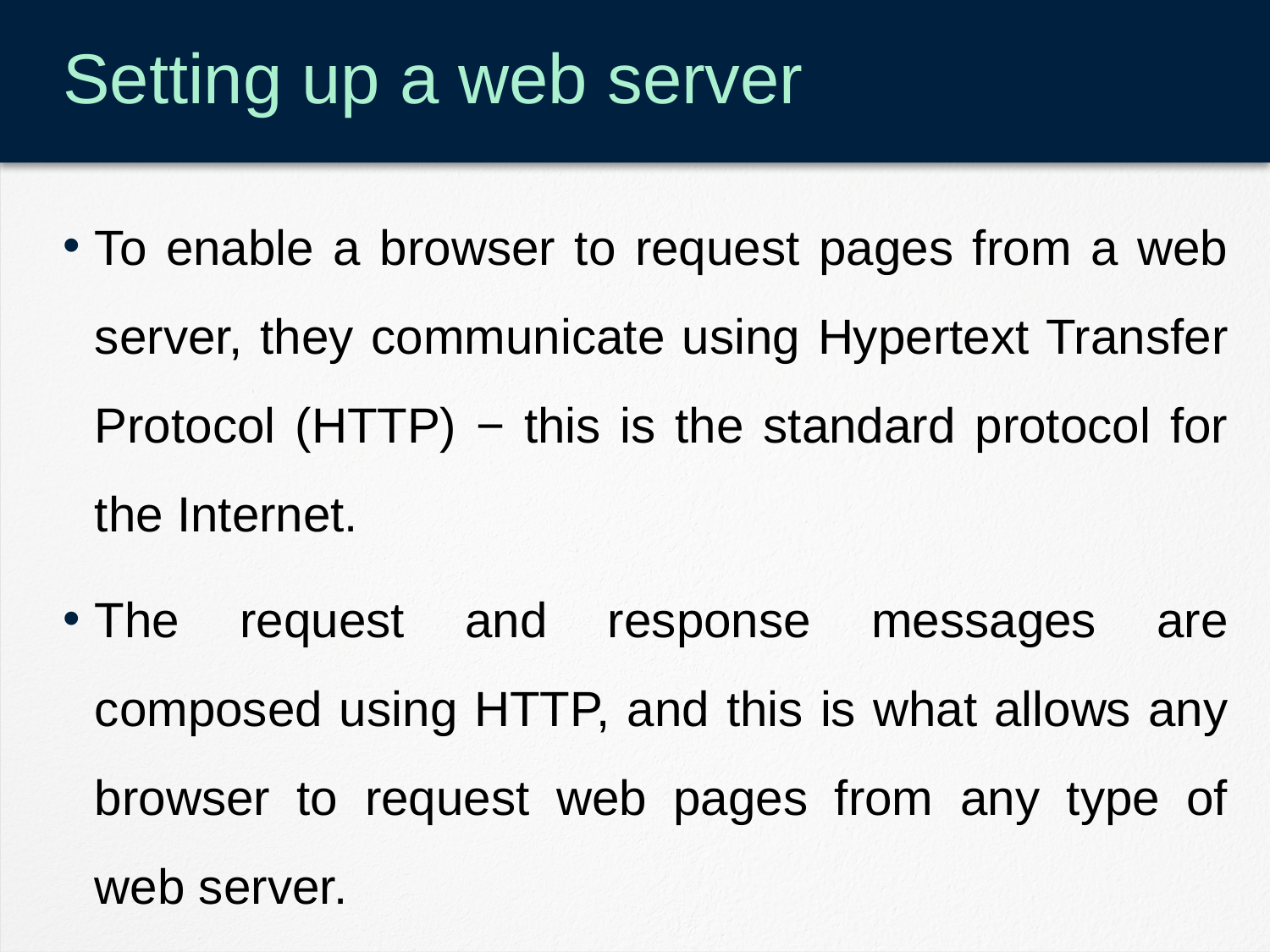

# Setting up a web server
To enable a browser to request pages from a web server, they communicate using Hypertext Transfer Protocol (HTTP) − this is the standard protocol for the Internet.
The request and response messages are composed using HTTP, and this is what allows any browser to request web pages from any type of web server.